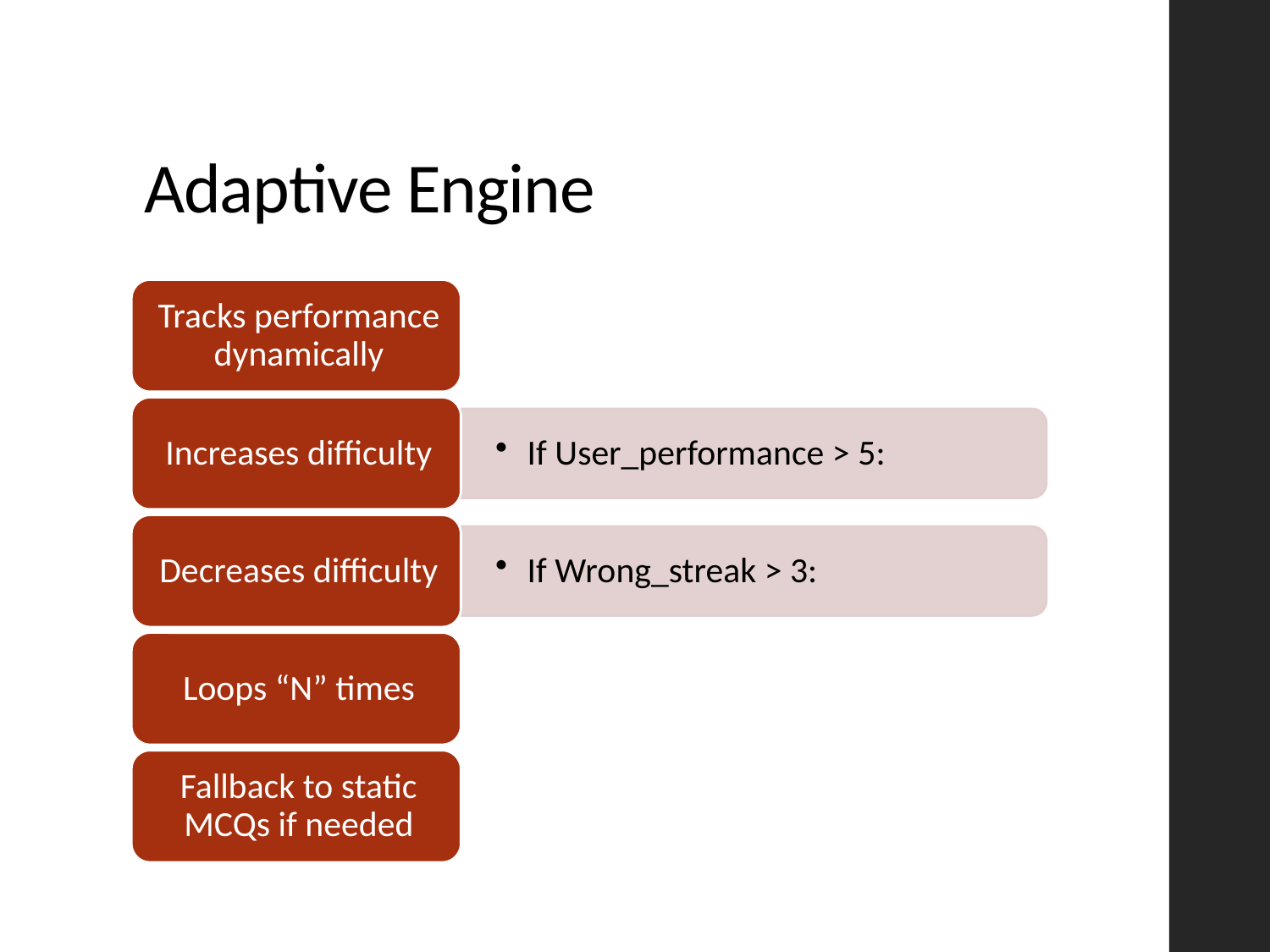

# Adaptive Engine
Tracks performance dynamically
If User_performance > 5:
Increases difficulty
If Wrong_streak > 3:
Decreases difficulty
Loops “N” times
Fallback to static MCQs if needed